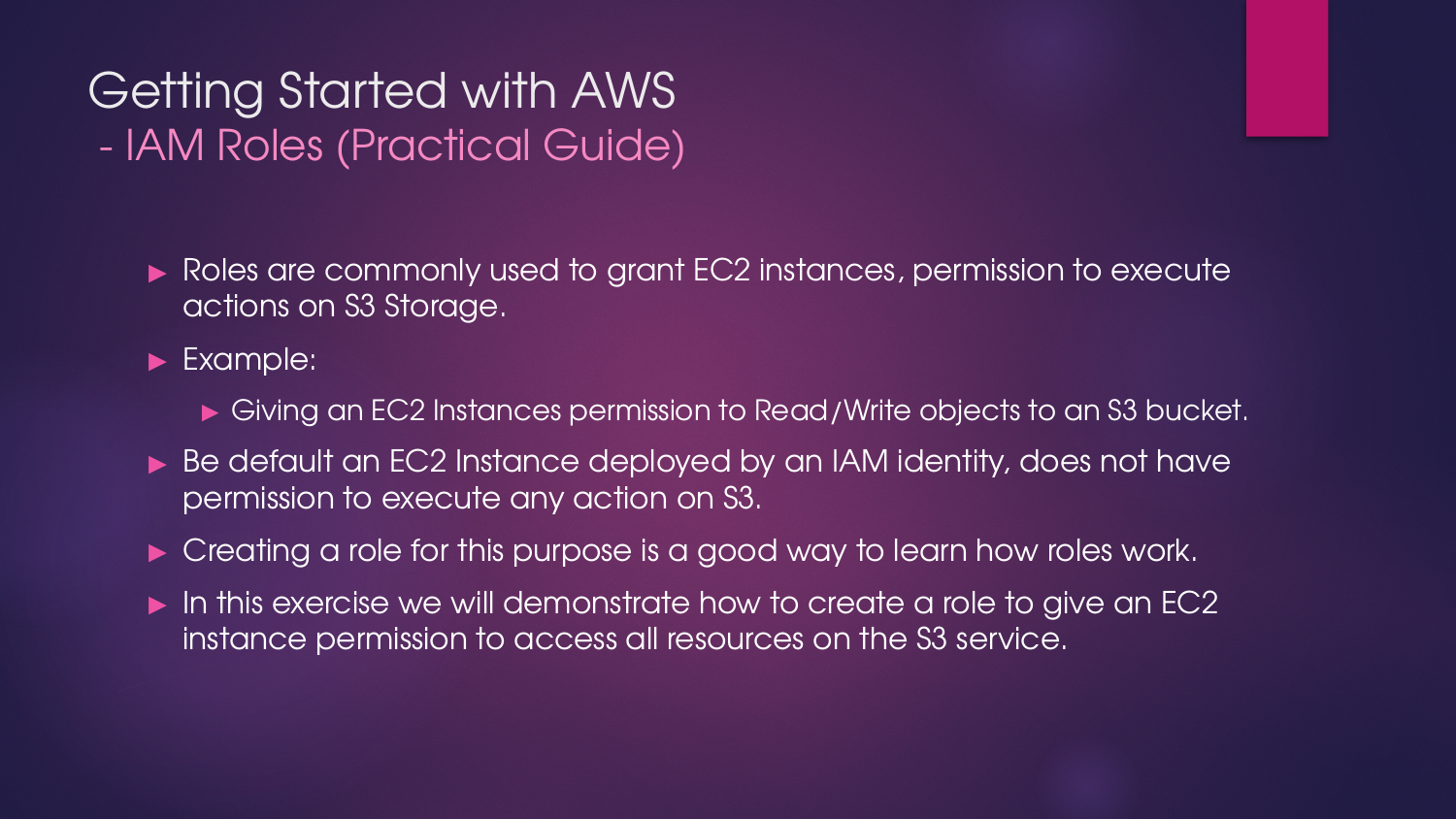

# Getting Started with AWS - IAM Roles (Practical Guide)
Roles are commonly used to grant EC2 instances, permission to execute actions on S3 Storage.
Example:
Giving an EC2 Instances permission to Read/Write objects to an S3 bucket.
Be default an EC2 Instance deployed by an IAM identity, does not have permission to execute any action on S3.
Creating a role for this purpose is a good way to learn how roles work.
In this exercise we will demonstrate how to create a role to give an EC2 instance permission to access all resources on the S3 service.